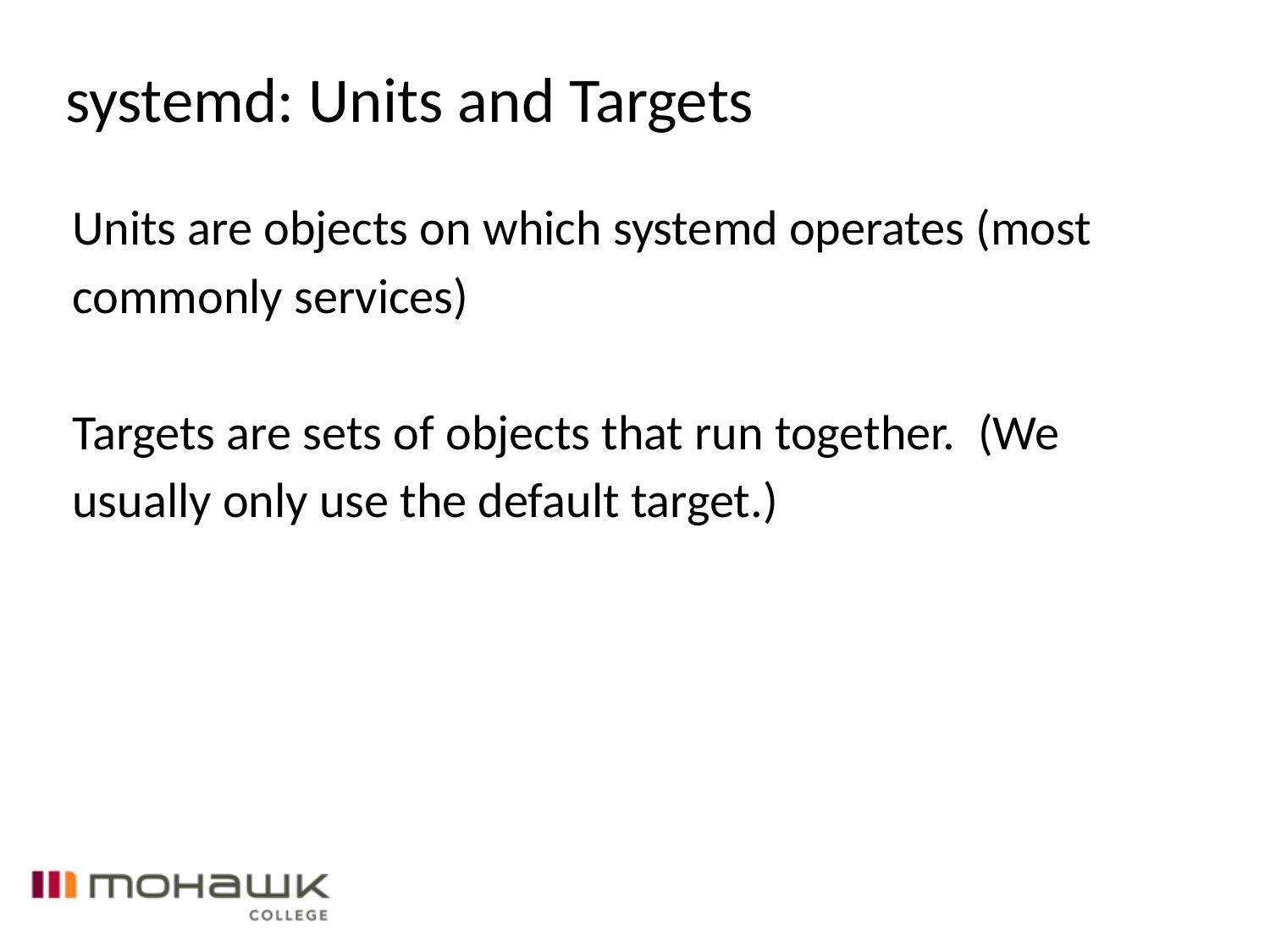

systemd: Units and Targets
Units are objects on which systemd operates (most commonly services)

Targets are sets of objects that run together.  (We usually only use the default target.)